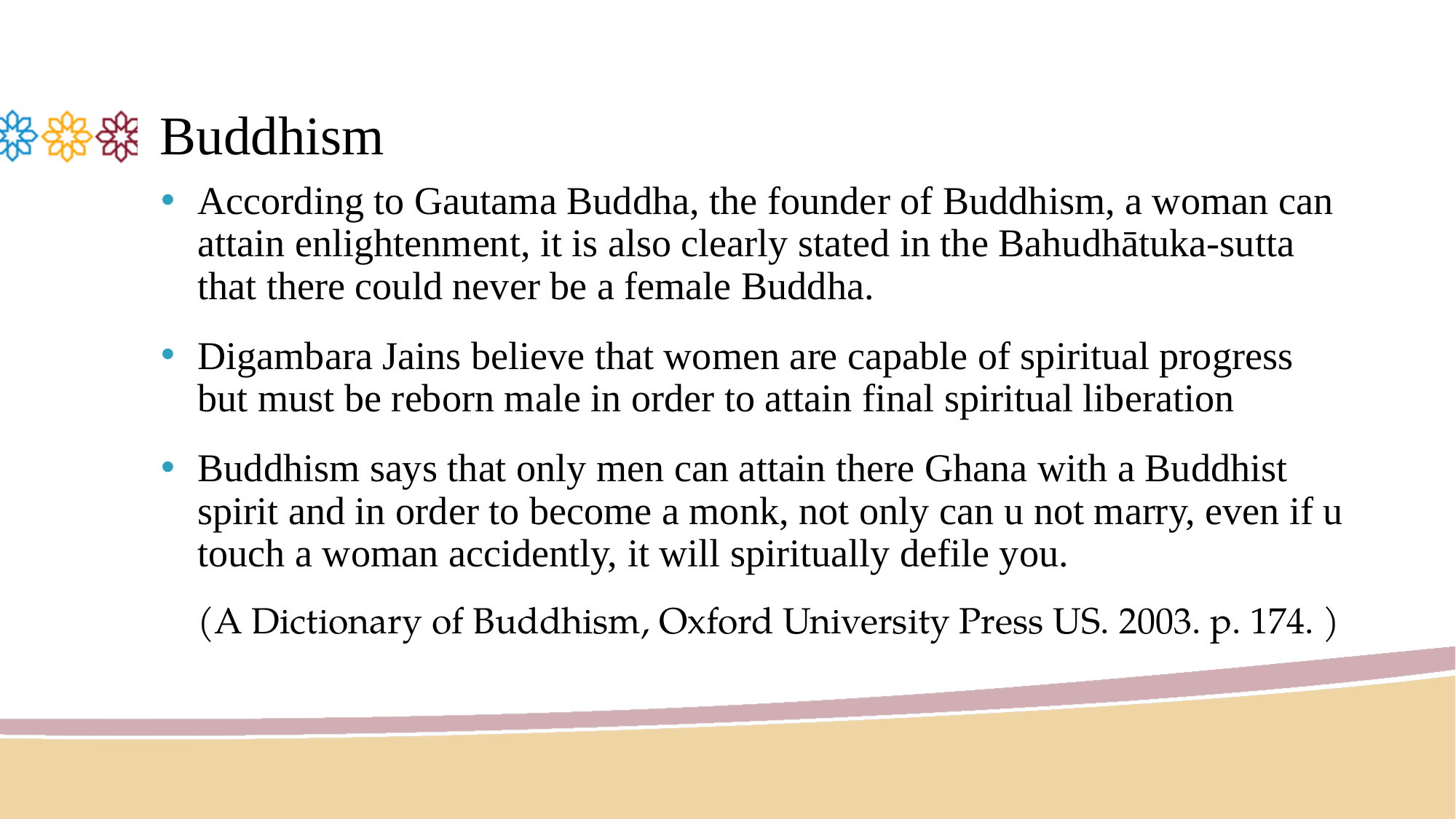

# Buddhism
According to Gautama Buddha, the founder of Buddhism, a woman can attain enlightenment, it is also clearly stated in the Bahudhātuka-sutta that there could never be a female Buddha.
Digambara Jains believe that women are capable of spiritual progress but must be reborn male in order to attain final spiritual liberation
Buddhism says that only men can attain there Ghana with a Buddhist spirit and in order to become a monk, not only can u not marry, even if u touch a woman accidently, it will spiritually defile you.
	(A Dictionary of Buddhism, Oxford University Press US. 2003. p. 174. )